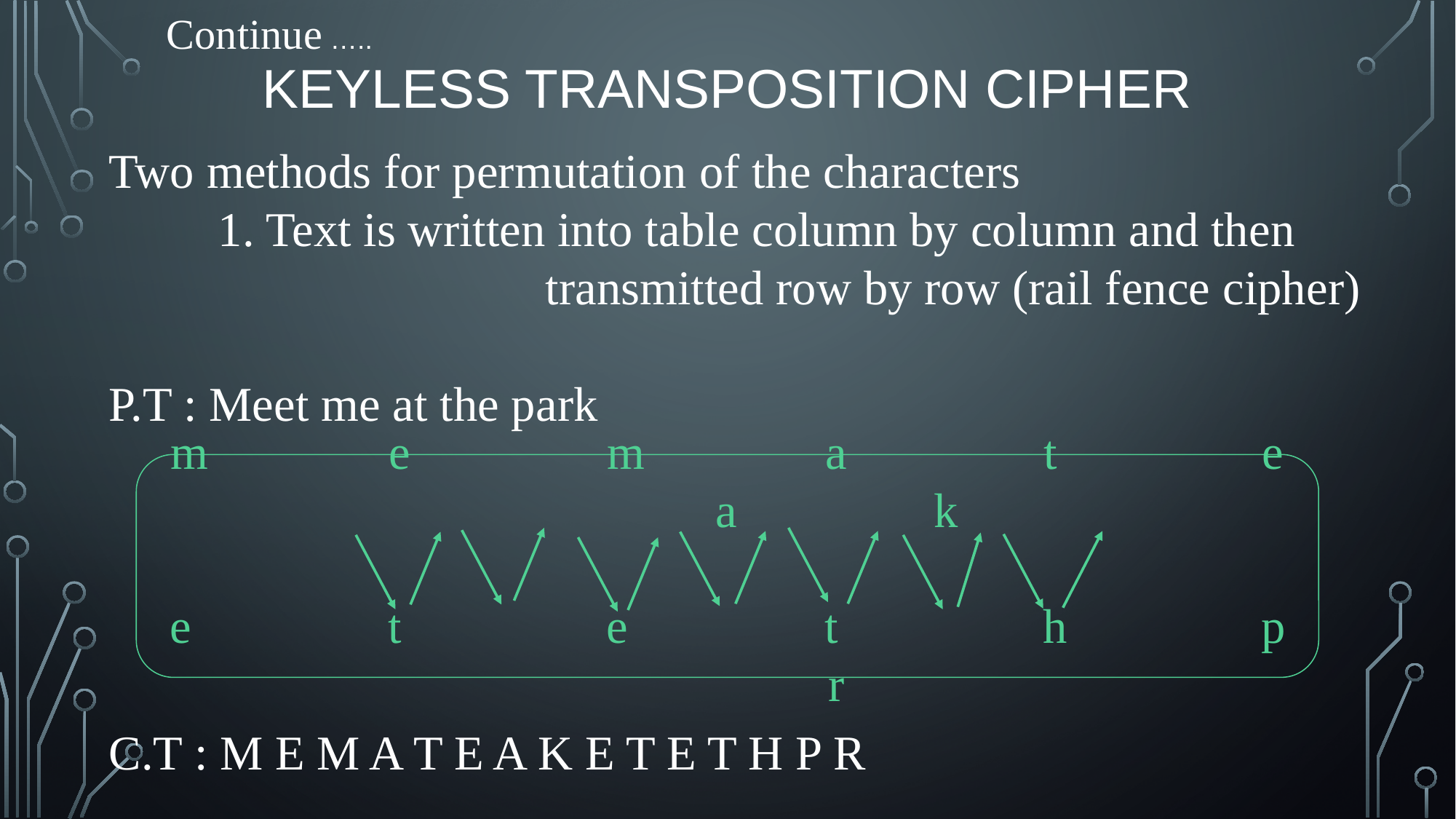

Continue …..
# Keyless transposition Cipher
Two methods for permutation of the characters
	1. Text is written into table column by column and then 					transmitted row by row (rail fence cipher)

P.T : Meet me at the park

C.T : M E M A T E A K E T E T H P R

m		e		m		a		t		e		a		k

e		t		e		t		h		p		r